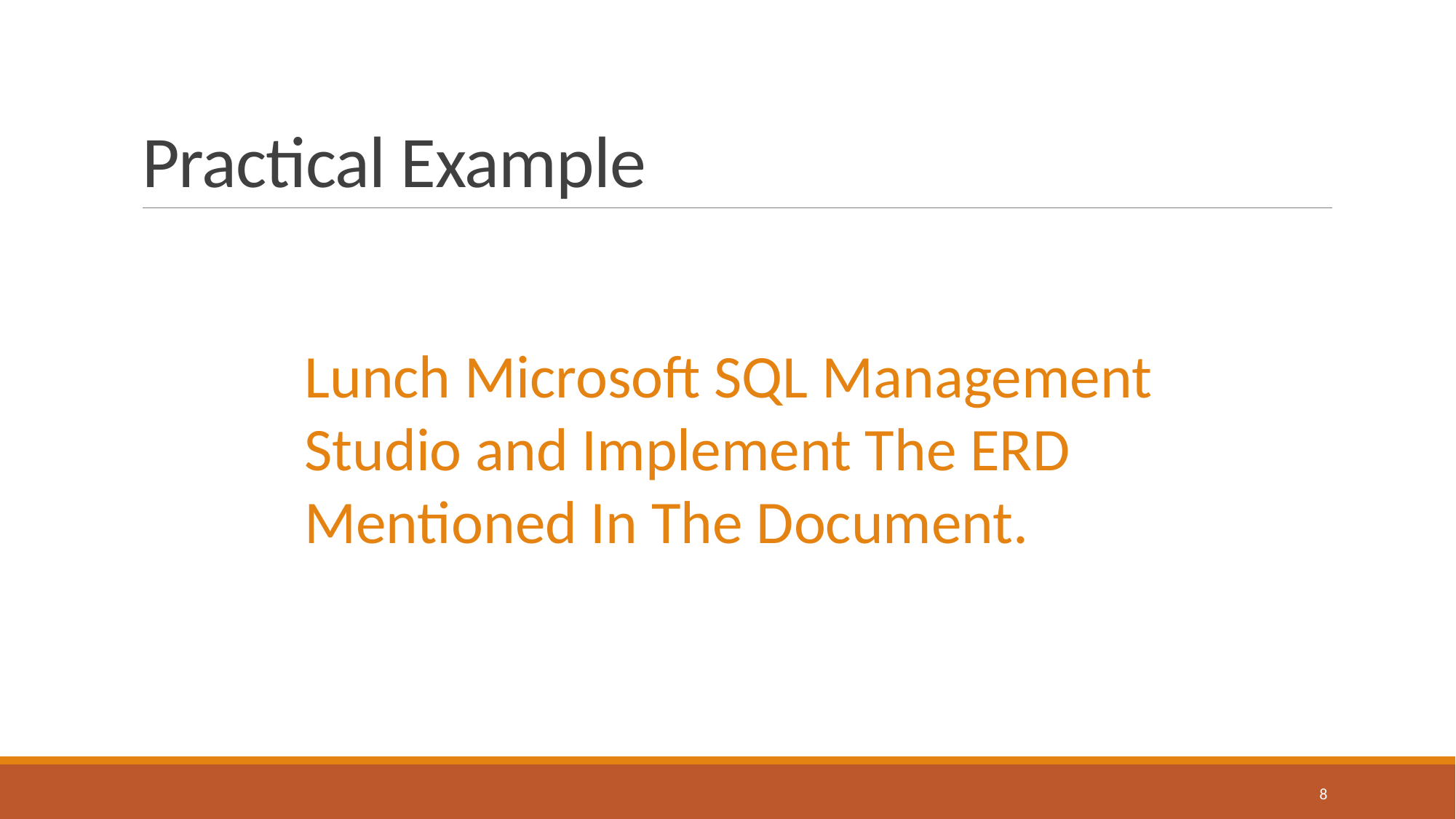

# Practical Example
Lunch Microsoft SQL Management Studio and Implement The ERD Mentioned In The Document.
8